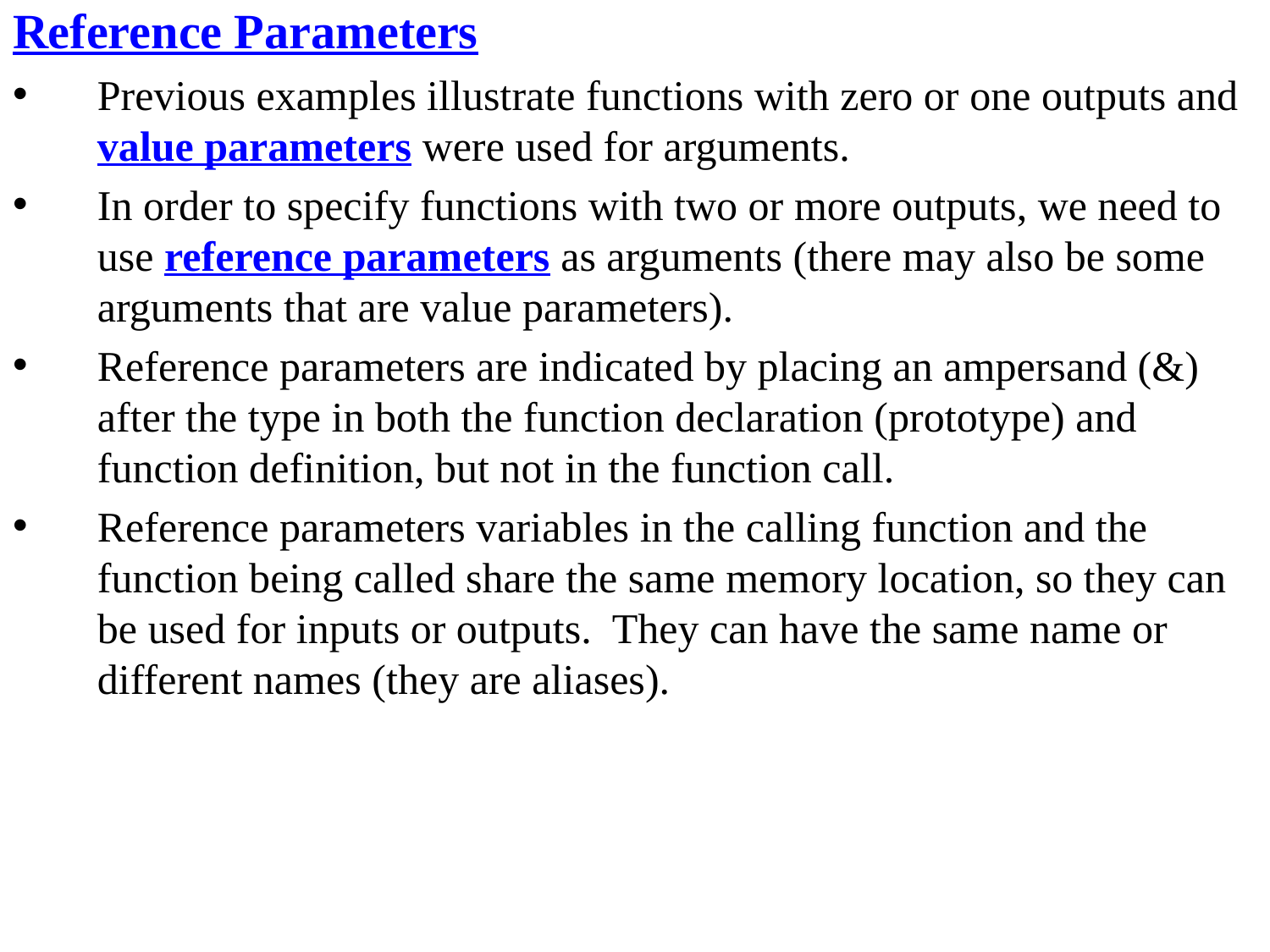

Reference Parameters
Previous examples illustrate functions with zero or one outputs and value parameters were used for arguments.
In order to specify functions with two or more outputs, we need to use reference parameters as arguments (there may also be some arguments that are value parameters).
Reference parameters are indicated by placing an ampersand (&) after the type in both the function declaration (prototype) and function definition, but not in the function call.
Reference parameters variables in the calling function and the function being called share the same memory location, so they can be used for inputs or outputs.  They can have the same name or different names (they are aliases).